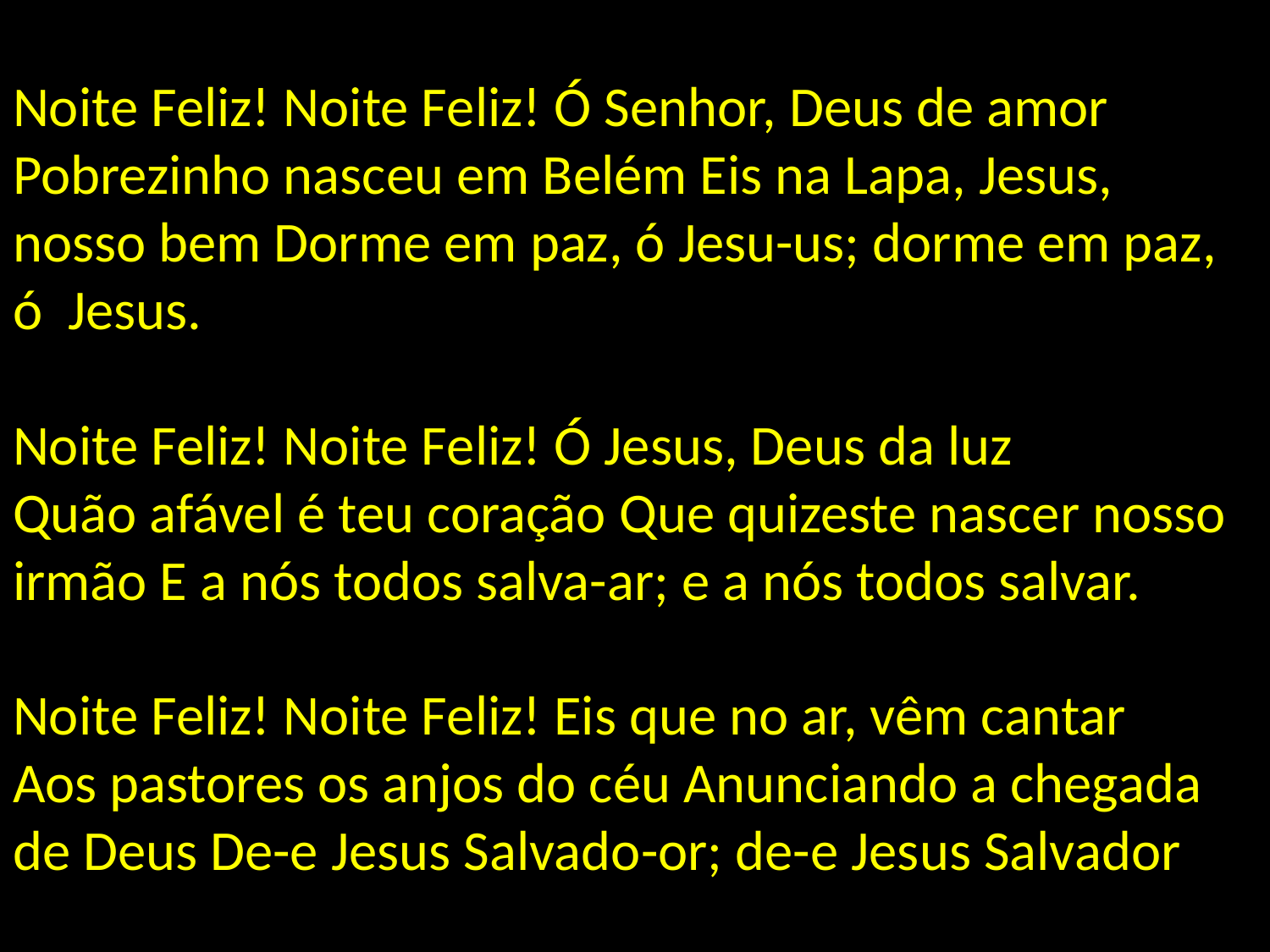

# Noite Feliz! Noite Feliz! Ó Senhor, Deus de amor Pobrezinho nasceu em Belém Eis na Lapa, Jesus, nosso bem Dorme em paz, ó Jesu-us; dorme em paz, ó  Jesus. Noite Feliz! Noite Feliz! Ó Jesus, Deus da luz Quão afável é teu coração Que quizeste nascer nosso irmão E a nós todos salva-ar; e a nós todos salvar. Noite Feliz! Noite Feliz! Eis que no ar, vêm cantar Aos pastores os anjos do céu Anunciando a chegada de Deus De-e Jesus Salvado-or; de-e Jesus Salvador